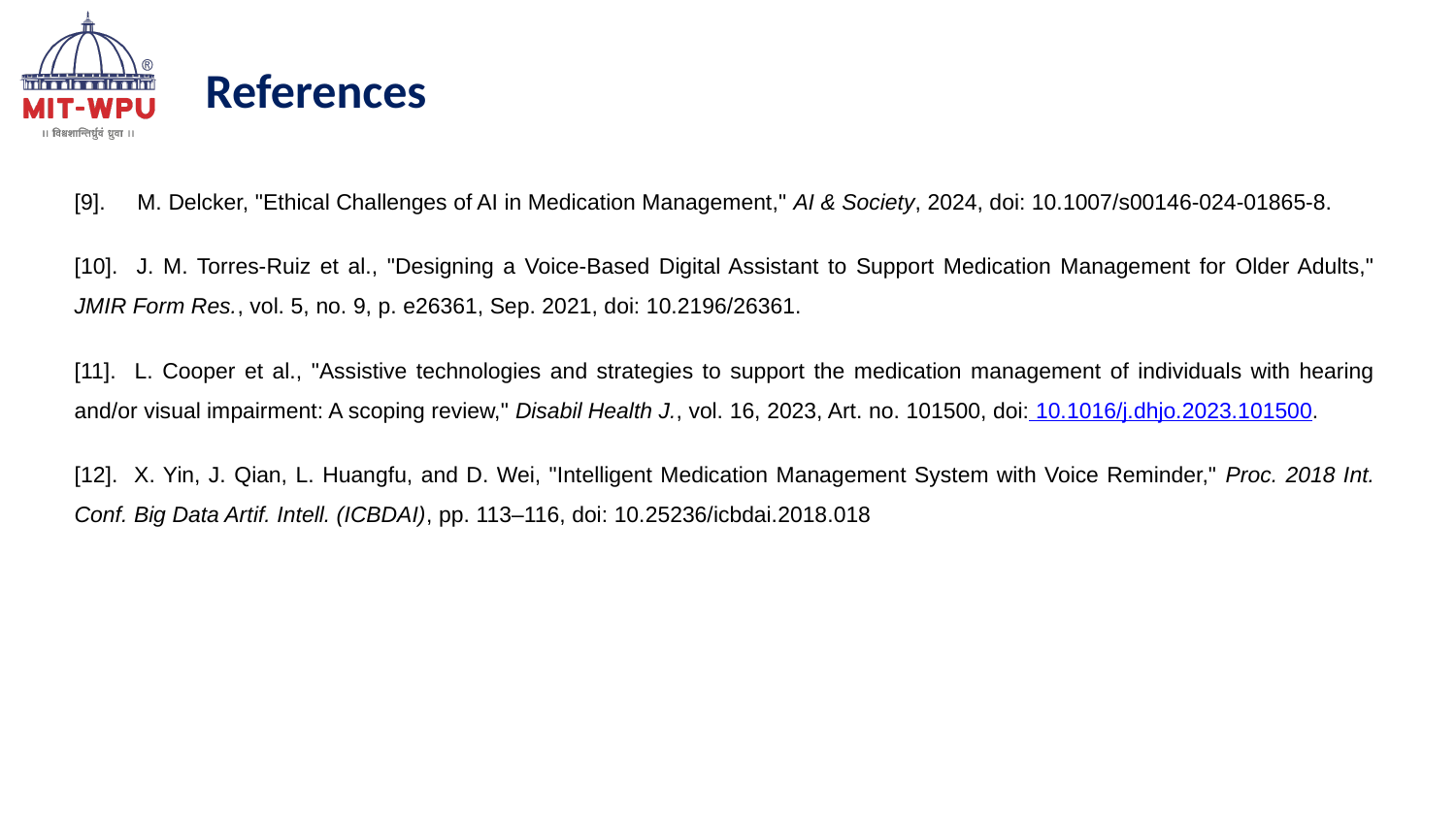

References
[9].     M. Delcker, "Ethical Challenges of AI in Medication Management," AI & Society, 2024, doi: 10.1007/s00146-024-01865-8.
[10].  J. M. Torres-Ruiz et al., "Designing a Voice-Based Digital Assistant to Support Medication Management for Older Adults," JMIR Form Res., vol. 5, no. 9, p. e26361, Sep. 2021, doi: 10.2196/26361.
[11].  L. Cooper et al., "Assistive technologies and strategies to support the medication management of individuals with hearing and/or visual impairment: A scoping review," Disabil Health J., vol. 16, 2023, Art. no. 101500, doi: 10.1016/j.dhjo.2023.101500.
[12].  X. Yin, J. Qian, L. Huangfu, and D. Wei, "Intelligent Medication Management System with Voice Reminder," Proc. 2018 Int. Conf. Big Data Artif. Intell. (ICBDAI), pp. 113–116, doi: 10.25236/icbdai.2018.018